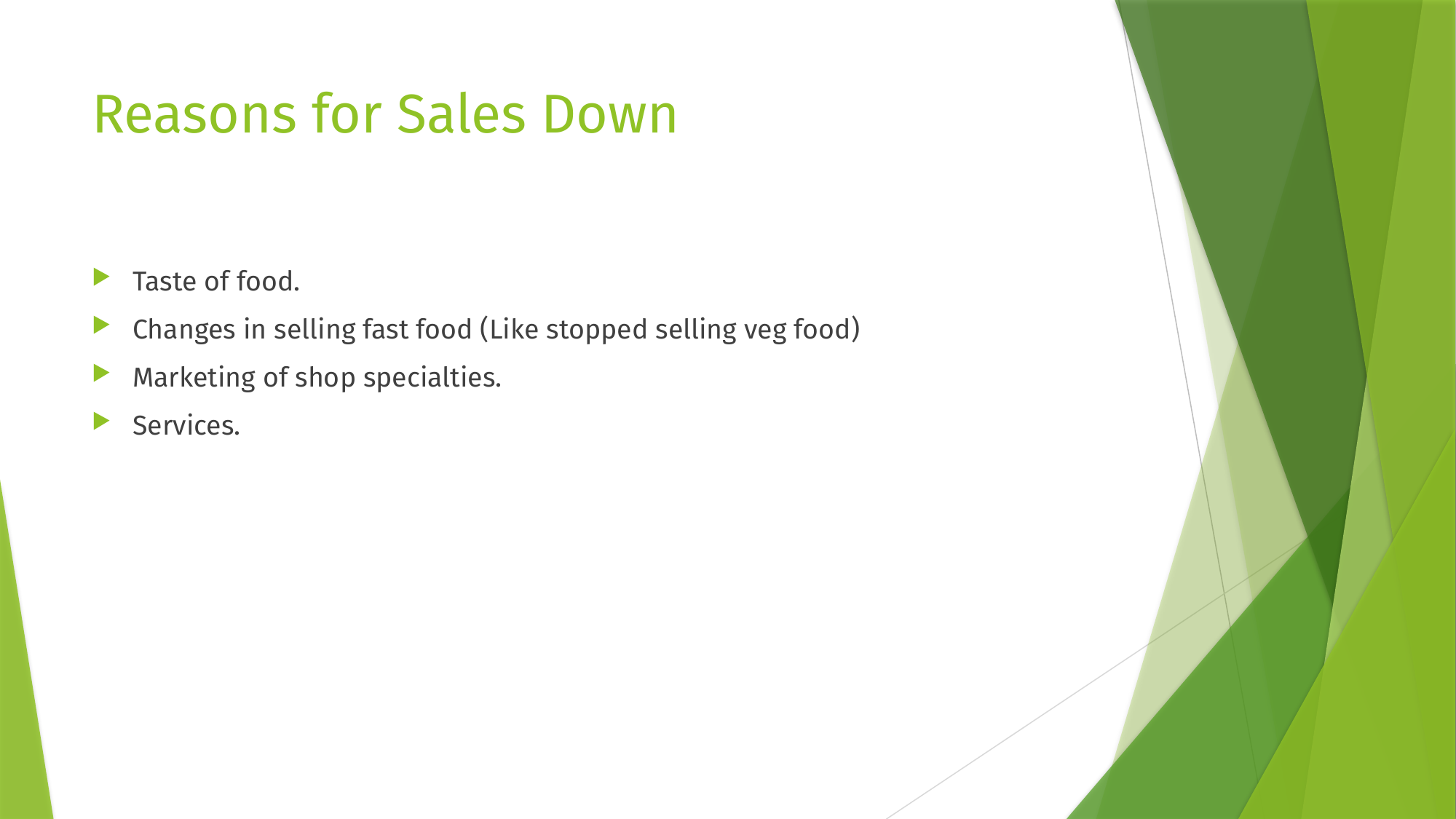

# Reasons for Sales Down
Taste of food.
Changes in selling fast food (Like stopped selling veg food)
Marketing of shop specialties.
Services.